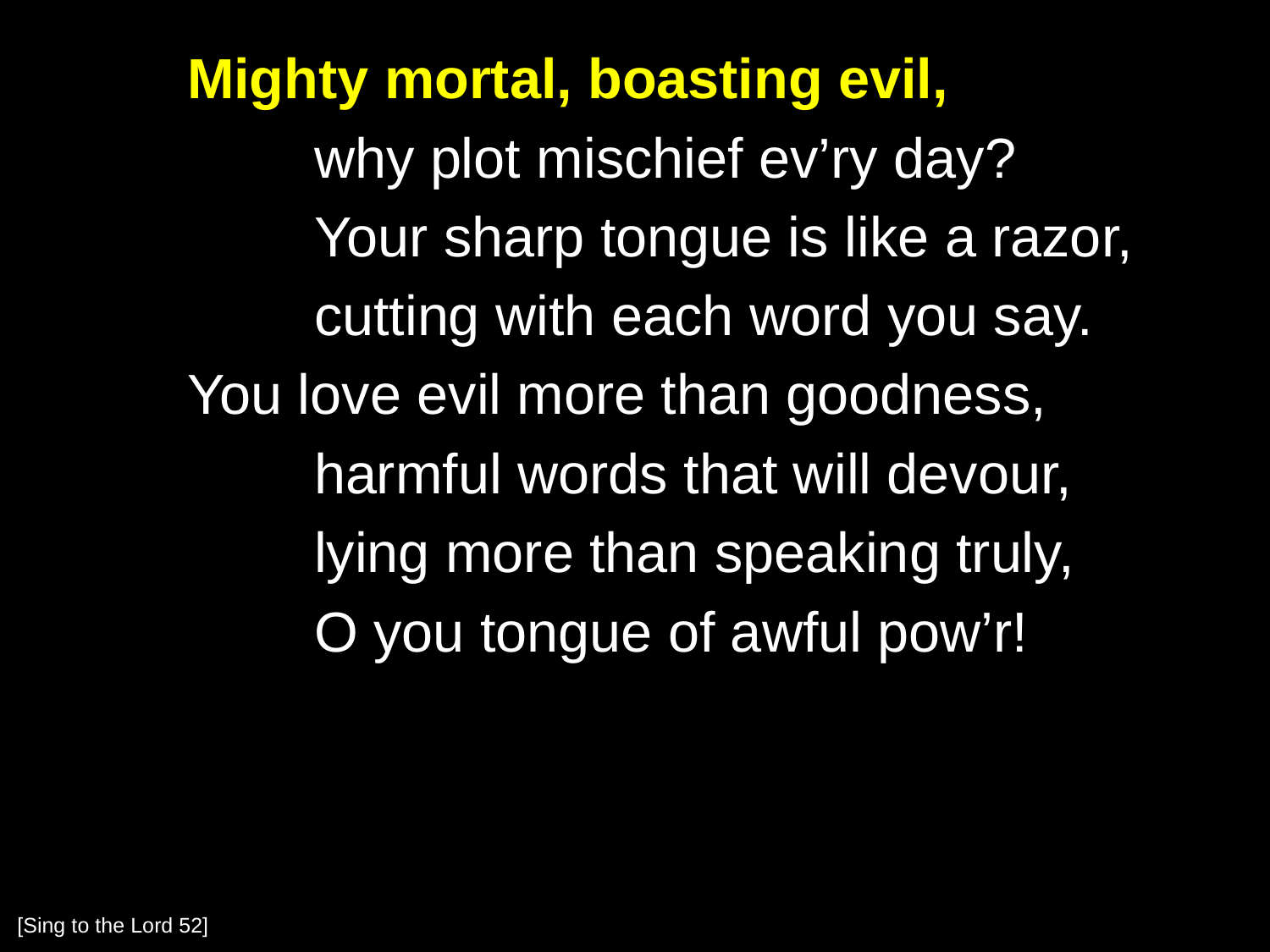

Mighty mortal, boasting evil,
		why plot mischief ev’ry day?
		Your sharp tongue is like a razor,
		cutting with each word you say.
	You love evil more than goodness,
		harmful words that will devour,
		lying more than speaking truly,
		O you tongue of awful pow’r!
[Sing to the Lord 52]